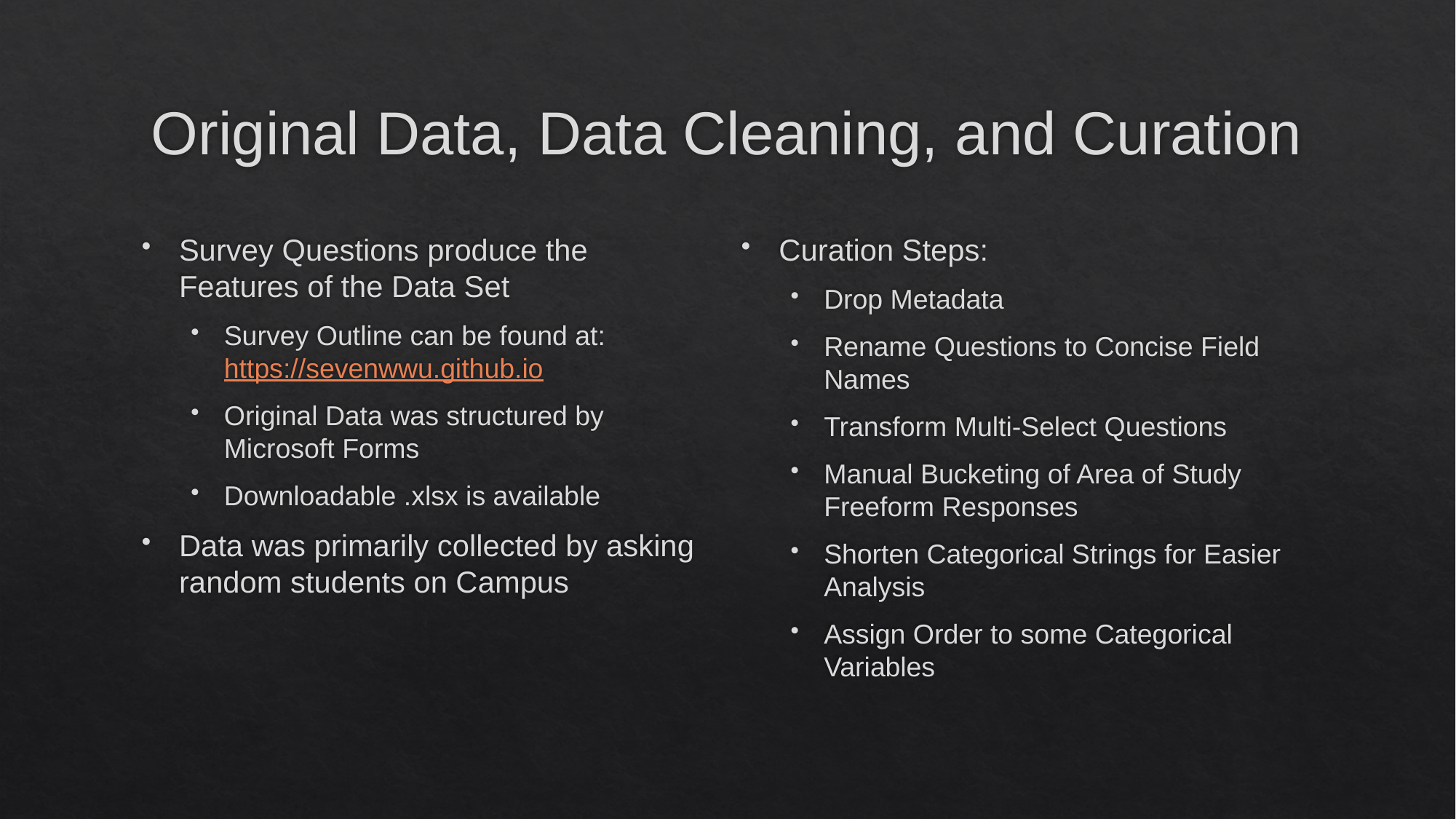

# Original Data, Data Cleaning, and Curation
Curation Steps:
Drop Metadata
Rename Questions to Concise Field Names
Transform Multi-Select Questions
Manual Bucketing of Area of Study Freeform Responses
Shorten Categorical Strings for Easier Analysis
Assign Order to some Categorical Variables

Survey Questions produce the Features of the Data Set
Survey Outline can be found at: https://sevenwwu.github.io
Original Data was structured by Microsoft Forms
Downloadable .xlsx is available
Data was primarily collected by asking random students on Campus